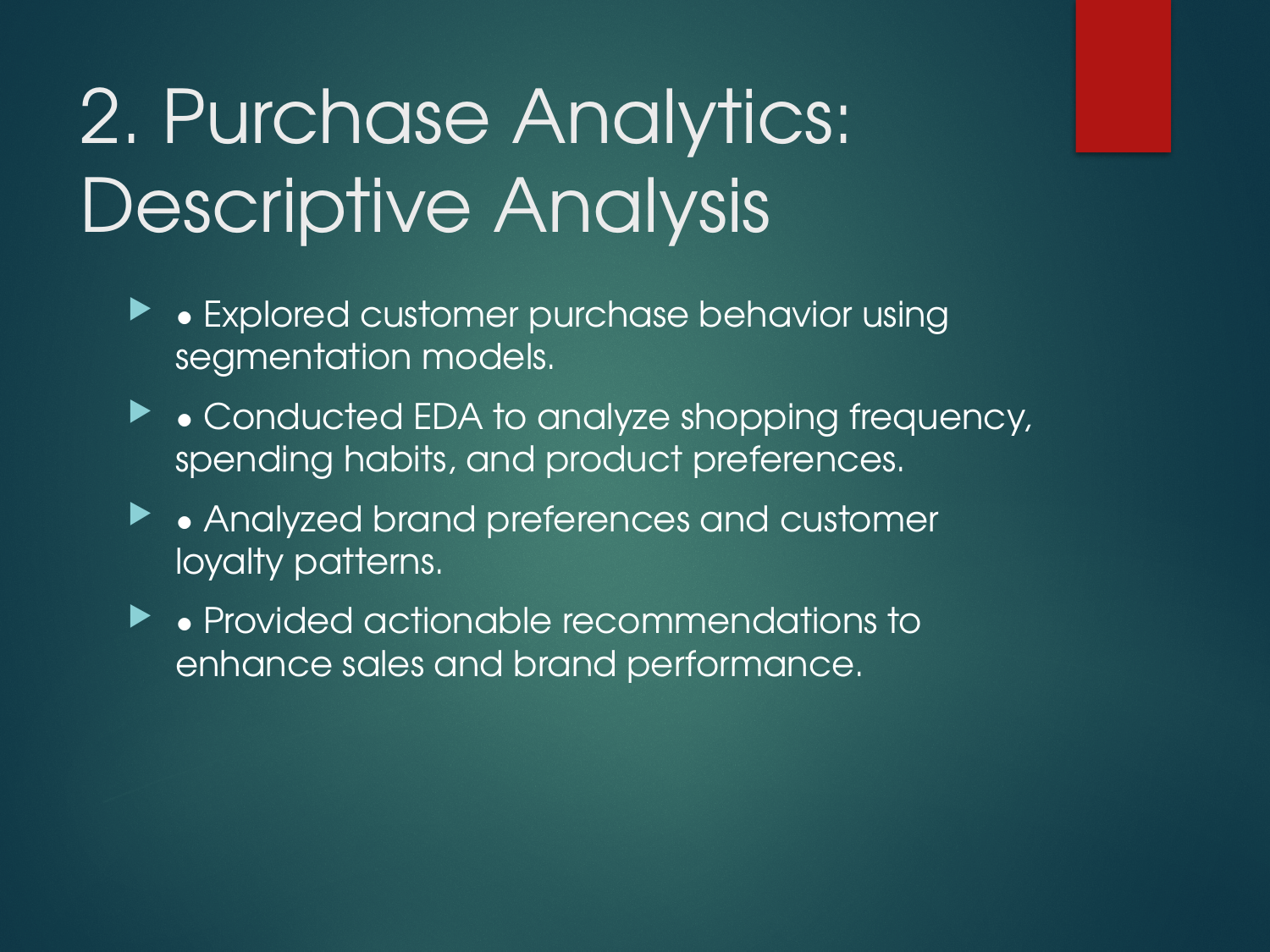

# 2. Purchase Analytics: Descriptive Analysis
• Explored customer purchase behavior using segmentation models.
• Conducted EDA to analyze shopping frequency, spending habits, and product preferences.
• Analyzed brand preferences and customer loyalty patterns.
• Provided actionable recommendations to enhance sales and brand performance.